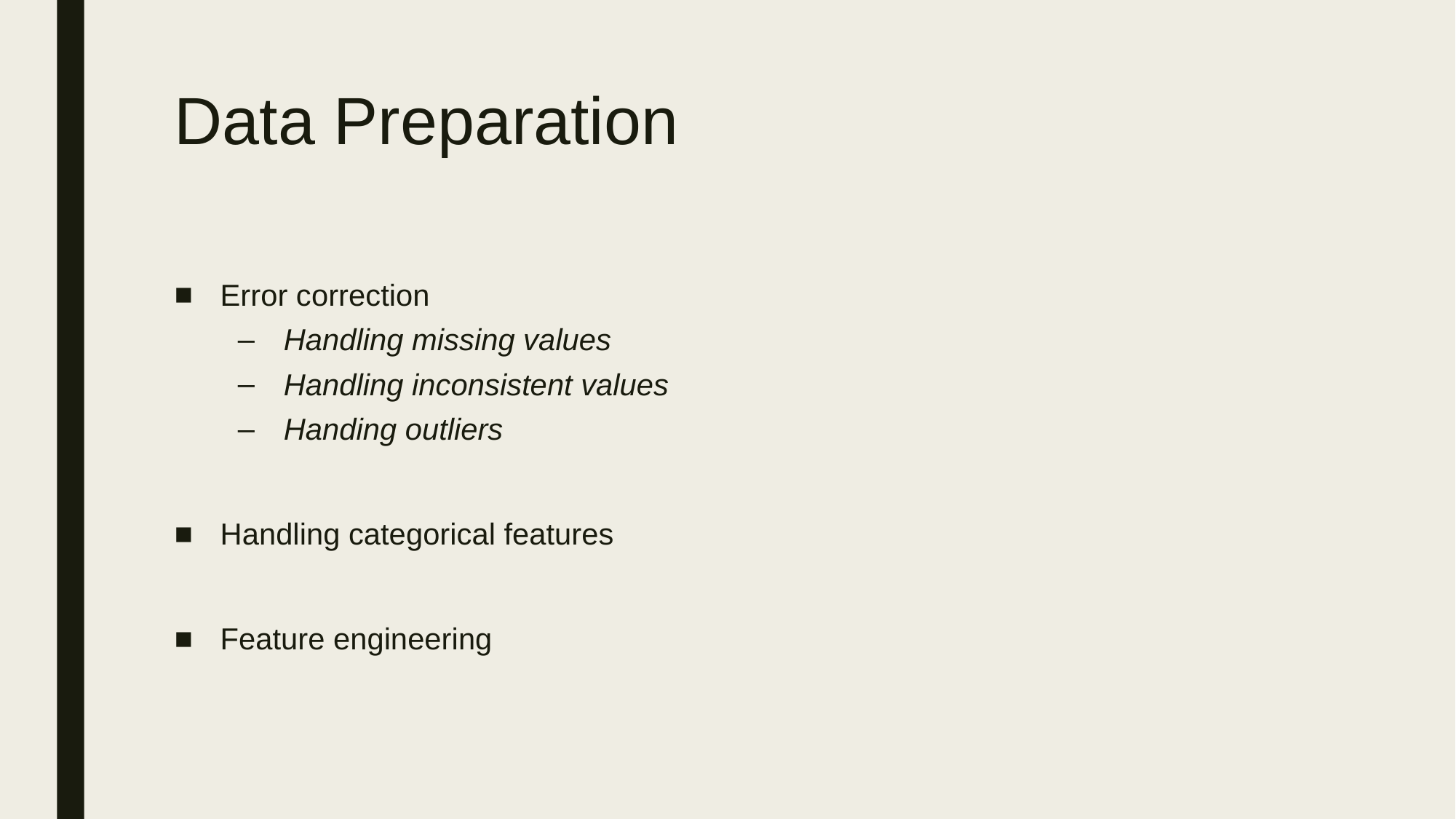

Data Preparation
Error correction
Handling missing values
Handling inconsistent values
Handing outliers

Handling categorical features

Feature engineering